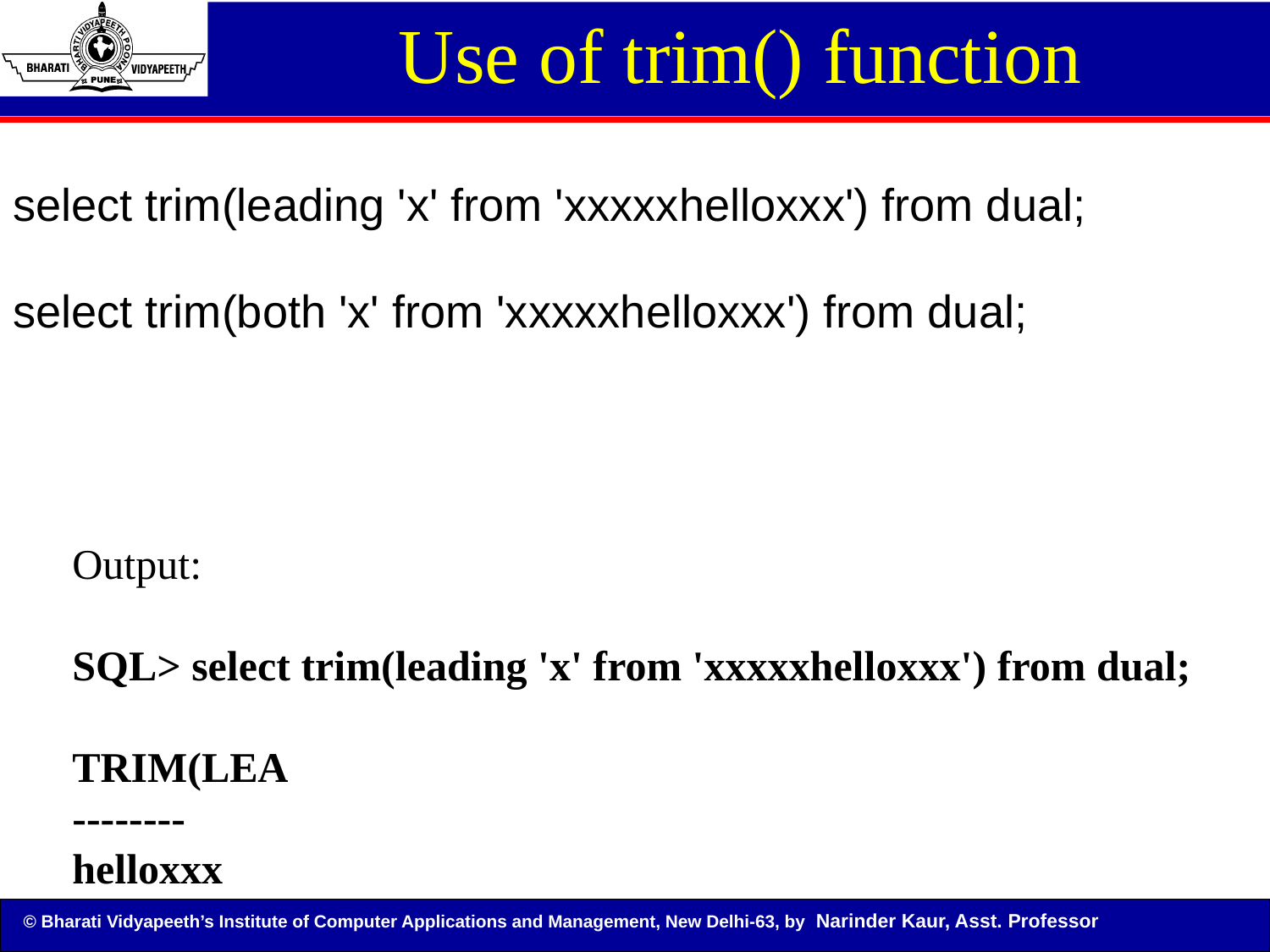

Use of trim() function
select trim(leading 'x' from 'xxxxxhelloxxx') from dual;

select trim(both 'x' from 'xxxxxhelloxxx') from dual;

Output:

SQL> select trim(leading 'x' from 'xxxxxhelloxxx') from dual;

TRIM(LEA
--------
helloxxx